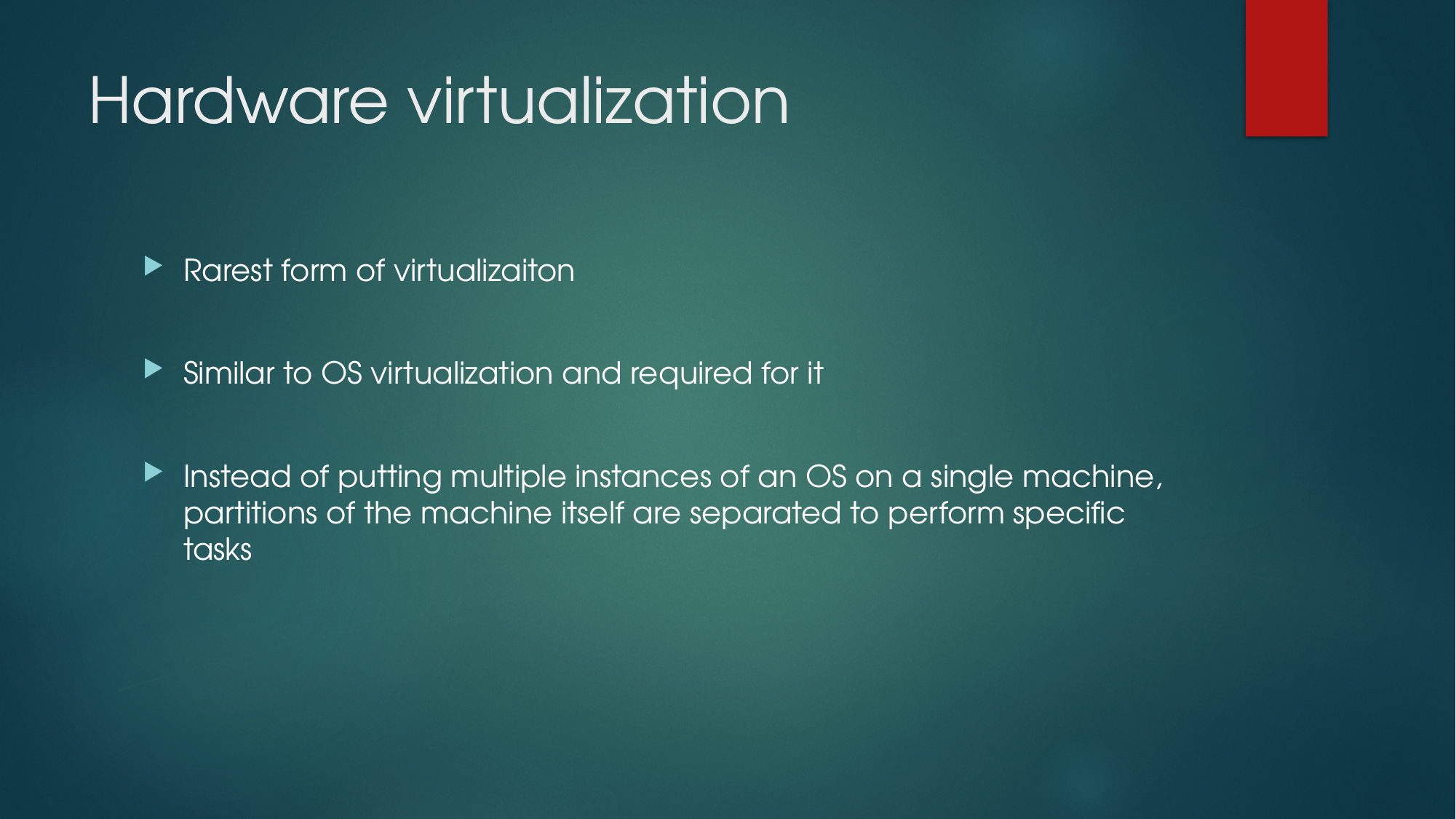

# Hardware virtualization
Rarest form of virtualizaiton

Similar to OS virtualization and required for it

Instead of putting multiple instances of an OS on a single machine, partitions of the machine itself are separated to perform specific tasks